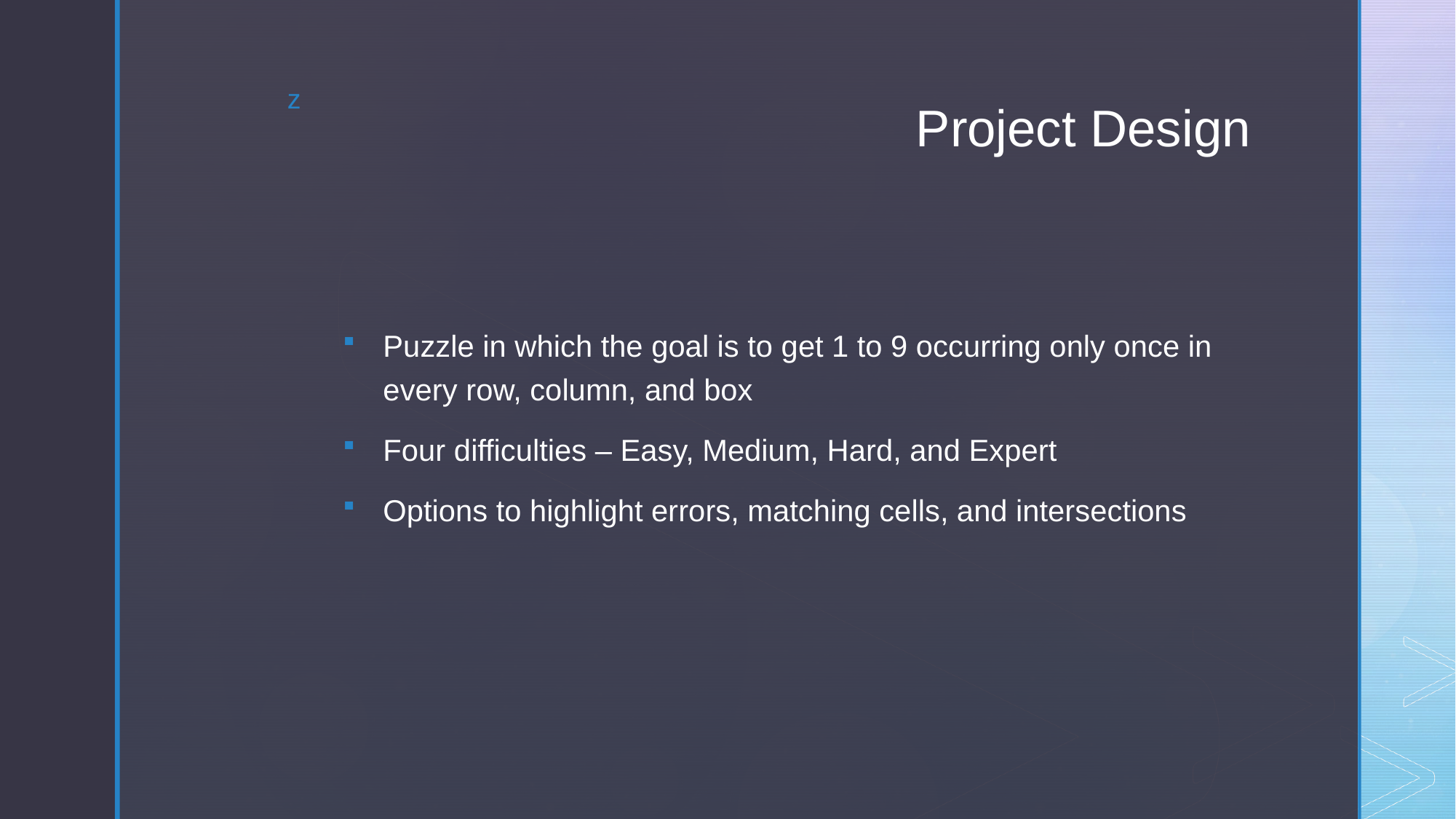

# Project Design
Puzzle in which the goal is to get 1 to 9 occurring only once in every row, column, and box
Four difficulties – Easy, Medium, Hard, and Expert
Options to highlight errors, matching cells, and intersections